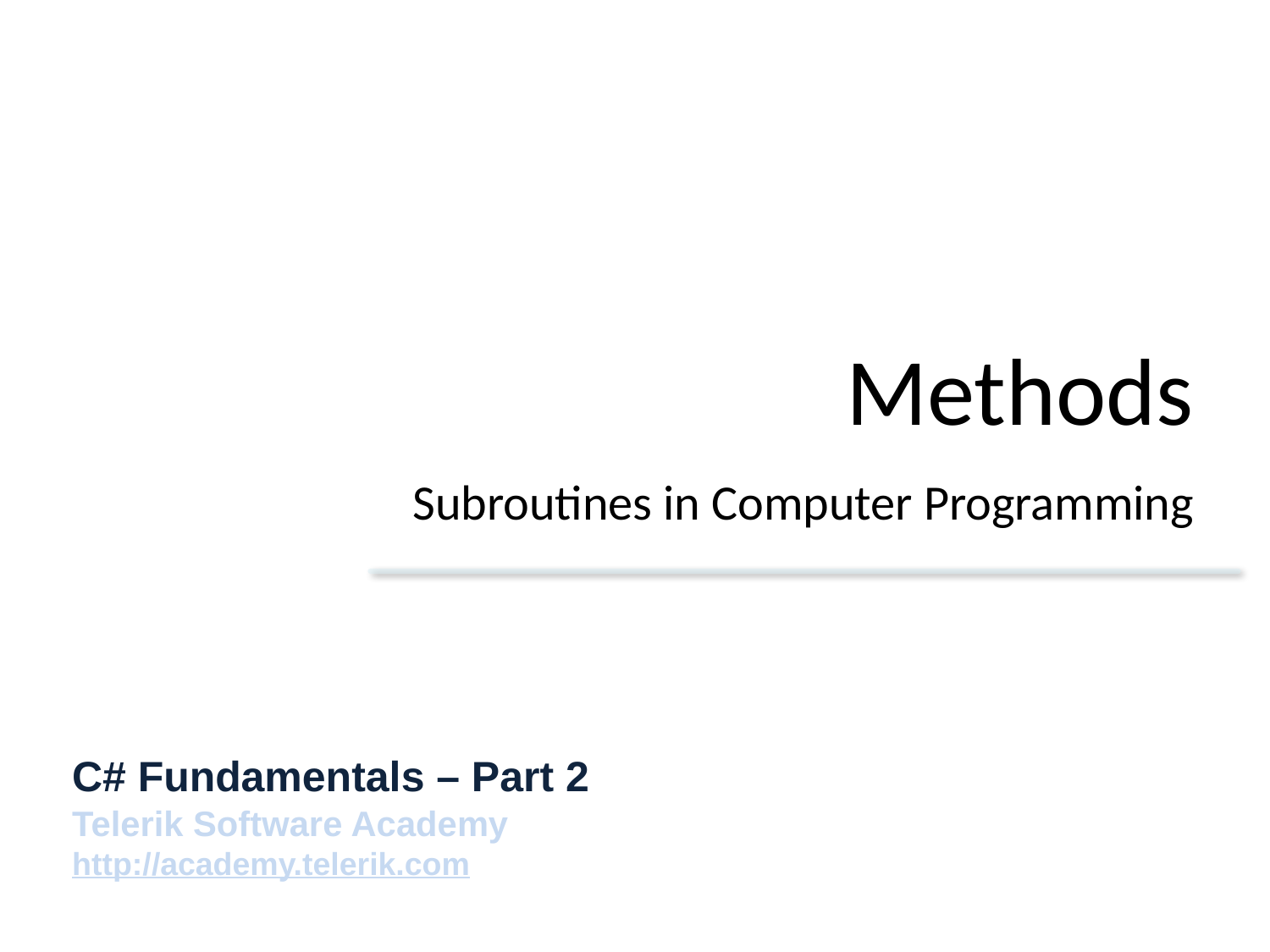

# Methods
Subroutines in Computer Programming
C# Fundamentals – Part 2
Telerik Software Academy
http://academy.telerik.com